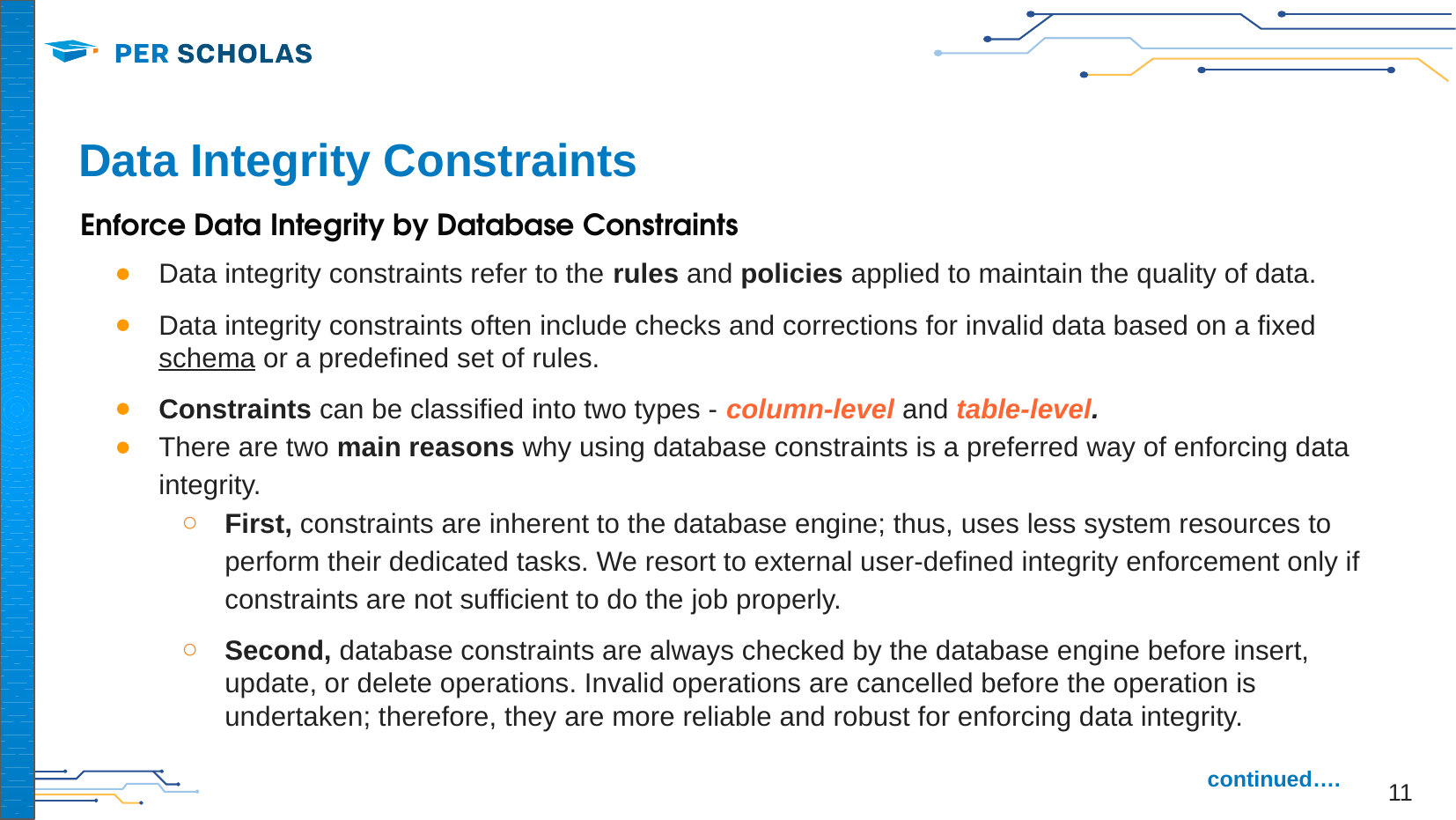

11
# Data Integrity Constraints
Enforce Data Integrity by Database Constraints
Data integrity constraints refer to the rules and policies applied to maintain the quality of data.
Data integrity constraints often include checks and corrections for invalid data based on a fixed schema or a predefined set of rules.
Constraints can be classified into two types - column-level and table-level.
There are two main reasons why using database constraints is a preferred way of enforcing data integrity.
First, constraints are inherent to the database engine; thus, uses less system resources to perform their dedicated tasks. We resort to external user-defined integrity enforcement only if constraints are not sufficient to do the job properly.
Second, database constraints are always checked by the database engine before insert, update, or delete operations. Invalid operations are cancelled before the operation is undertaken; therefore, they are more reliable and robust for enforcing data integrity.
11
continued….